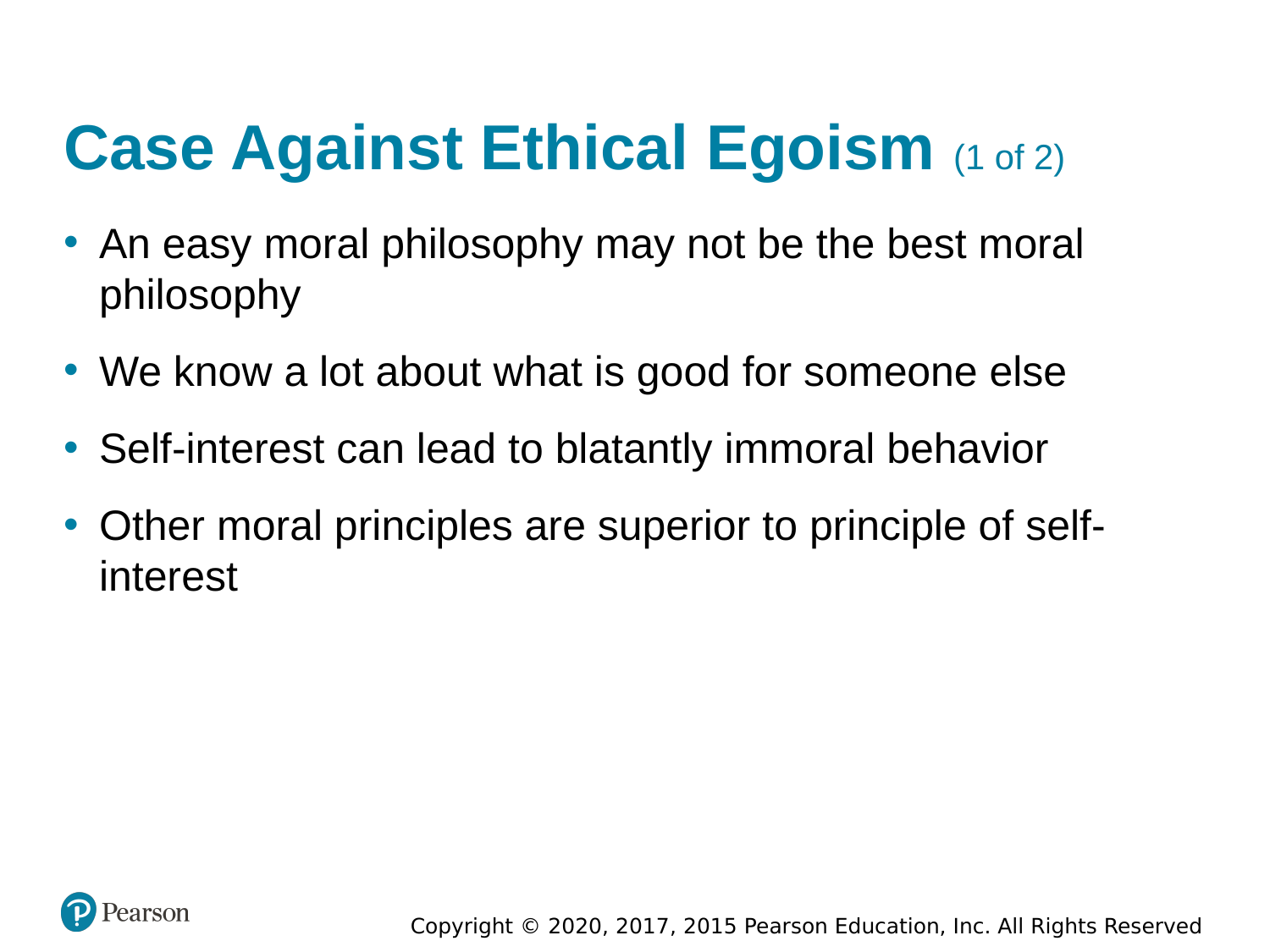

# Case Against Ethical Egoism (1 of 2)
An easy moral philosophy may not be the best moral philosophy
We know a lot about what is good for someone else
Self-interest can lead to blatantly immoral behavior
Other moral principles are superior to principle of self-interest